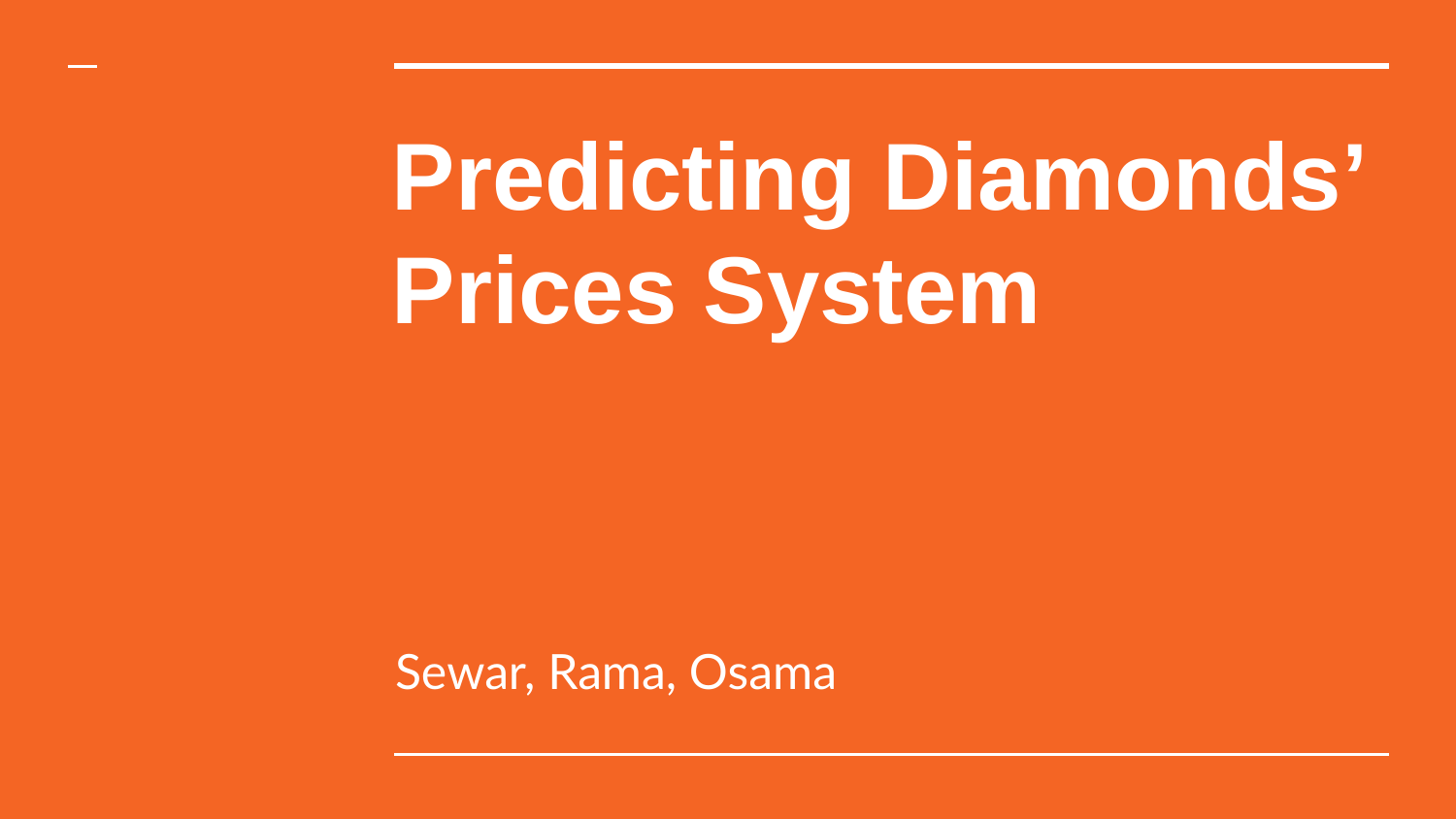

# Predicting Diamonds’ Prices System
Sewar, Rama, Osama